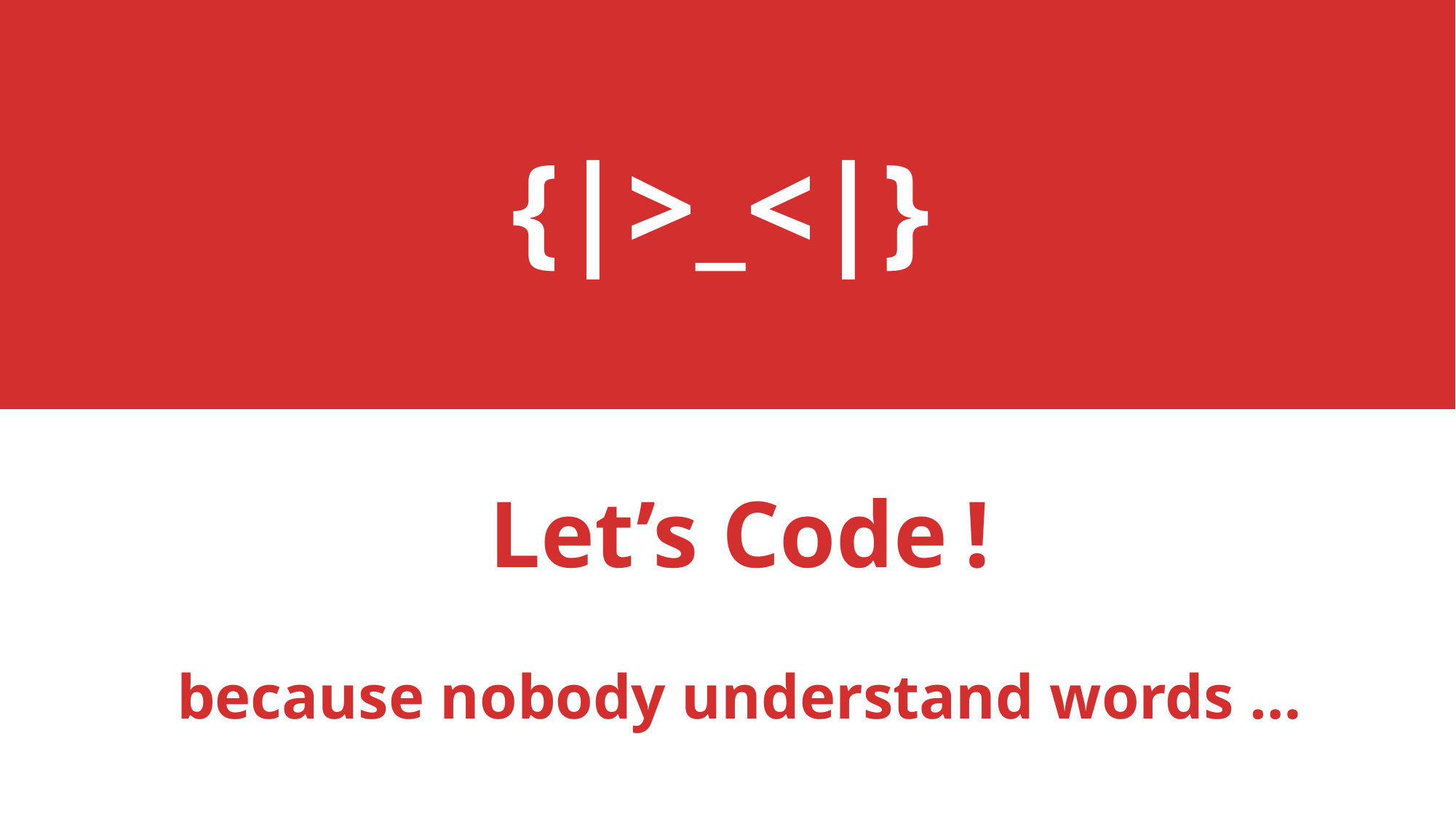

{|>_<|}
Let’s Code !

because nobody understand words …